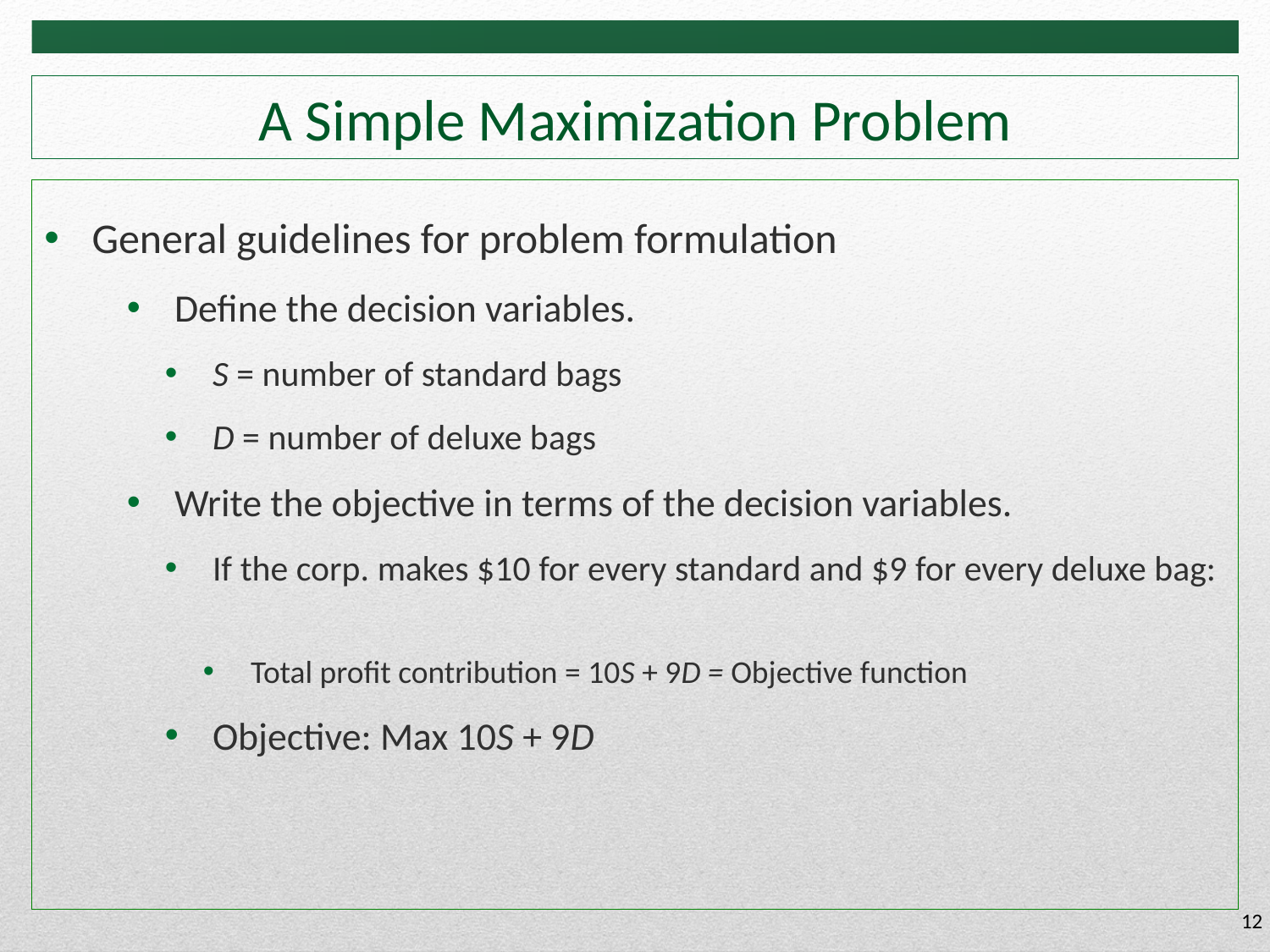

# A Simple Maximization Problem
General guidelines for problem formulation
Define the decision variables.
S = number of standard bags
D = number of deluxe bags
Write the objective in terms of the decision variables.
If the corp. makes $10 for every standard and $9 for every deluxe bag:
Total profit contribution = 10S + 9D = Objective function
Objective: Max 10S + 9D
12